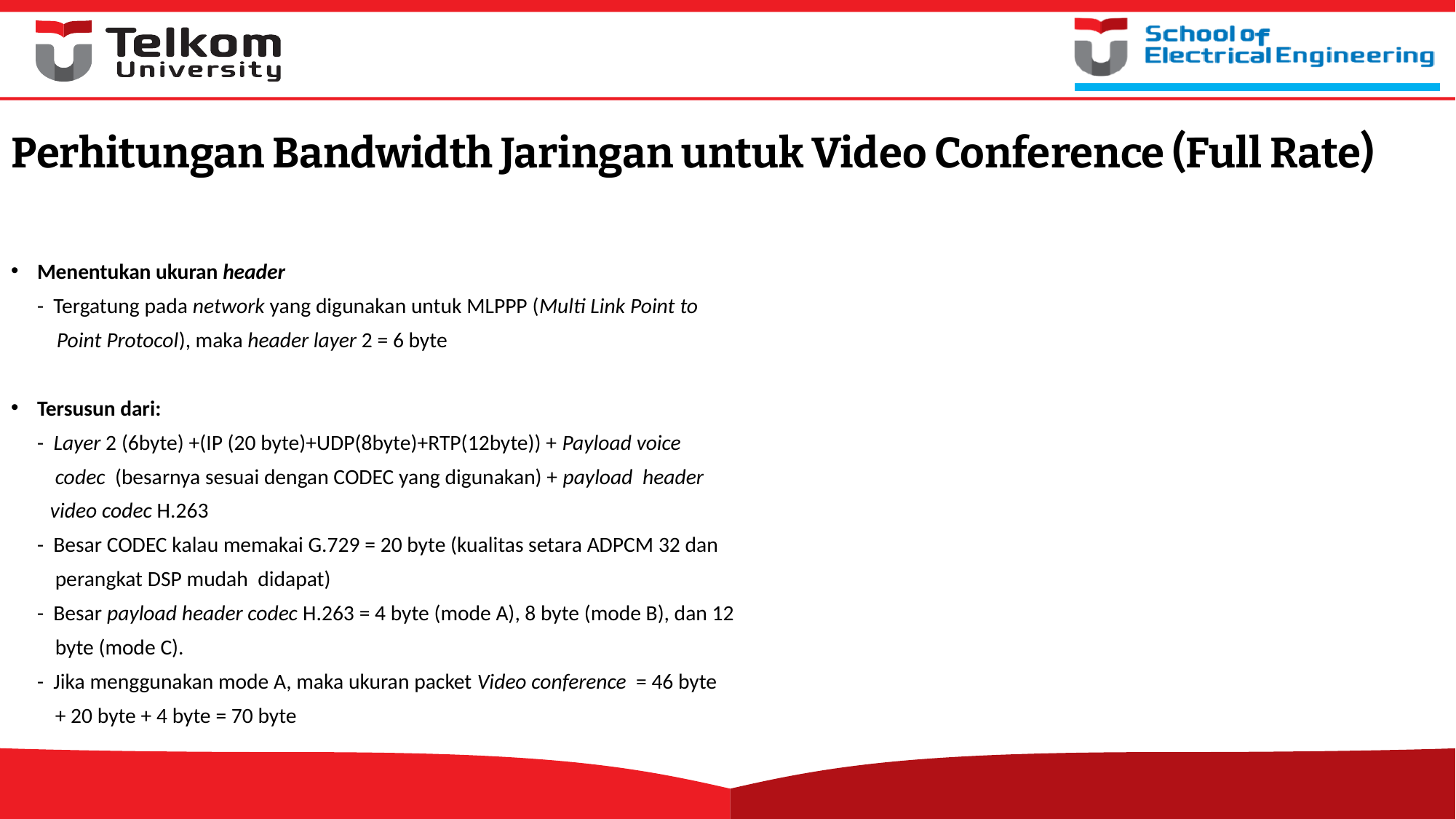

Perhitungan Bandwidth Jaringan untuk Video Conference (Full Rate)

Menentukan ukuran header
	-  Tergatung pada network yang digunakan untuk MLPPP (Multi Link Point to
	    Point Protocol), maka header layer 2 = 6 byte

Tersusun dari:
	-  Layer 2 (6byte) +(IP (20 byte)+UDP(8byte)+RTP(12byte)) + Payload voice
         codec  (besarnya sesuai dengan CODEC yang digunakan) + payload  header
        video codec H.263
	-  Besar CODEC kalau memakai G.729 = 20 byte (kualitas setara ADPCM 32 dan
         perangkat DSP mudah  didapat)
	-  Besar payload header codec H.263 = 4 byte (mode A), 8 byte (mode B), dan 12
         byte (mode C).
	-  Jika menggunakan mode A, maka ukuran packet Video conference  = 46 byte
         + 20 byte + 4 byte = 70 byte